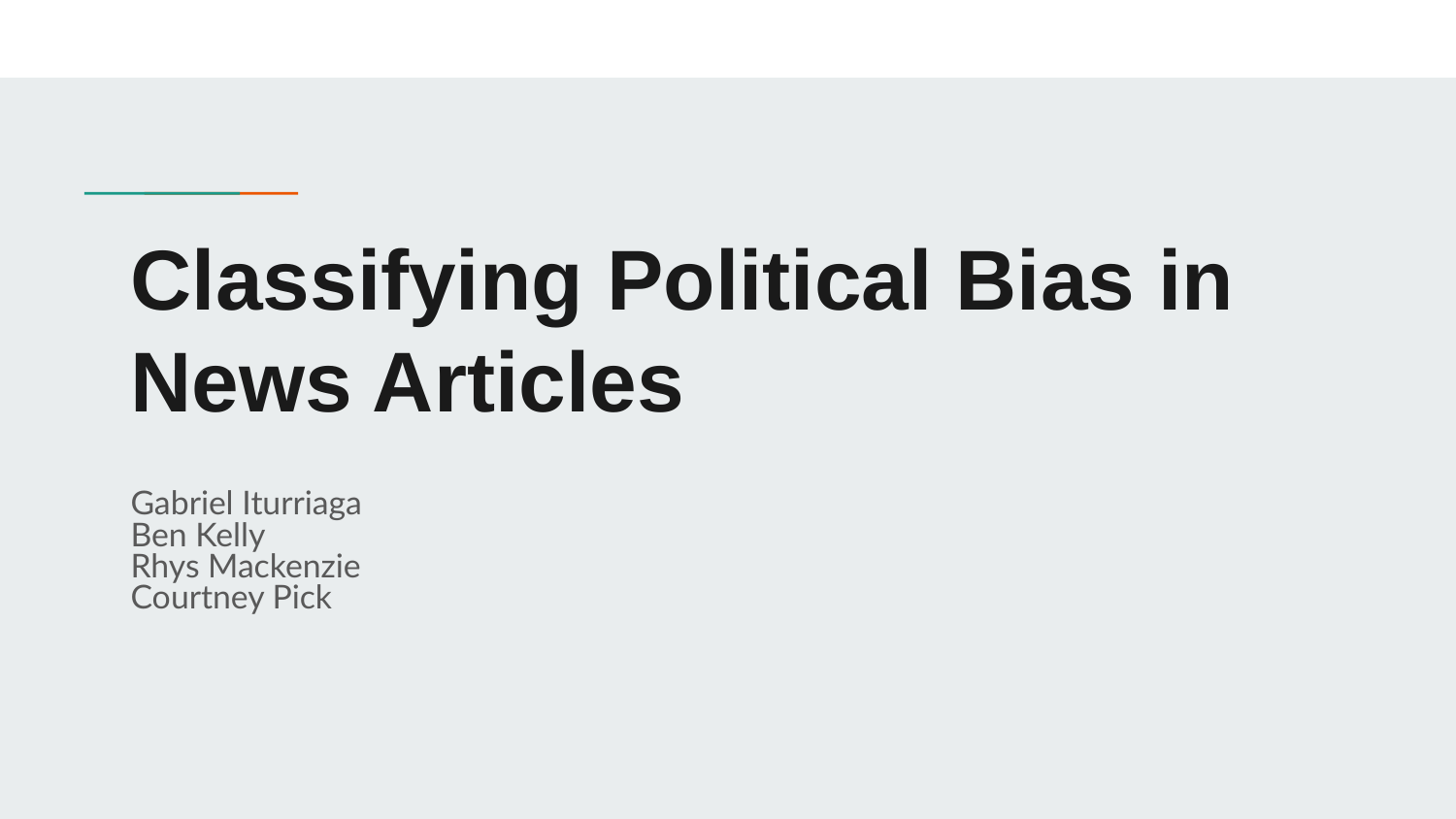

# Classifying Political Bias in News Articles
Gabriel Iturriaga
Ben Kelly
Rhys Mackenzie
Courtney Pick